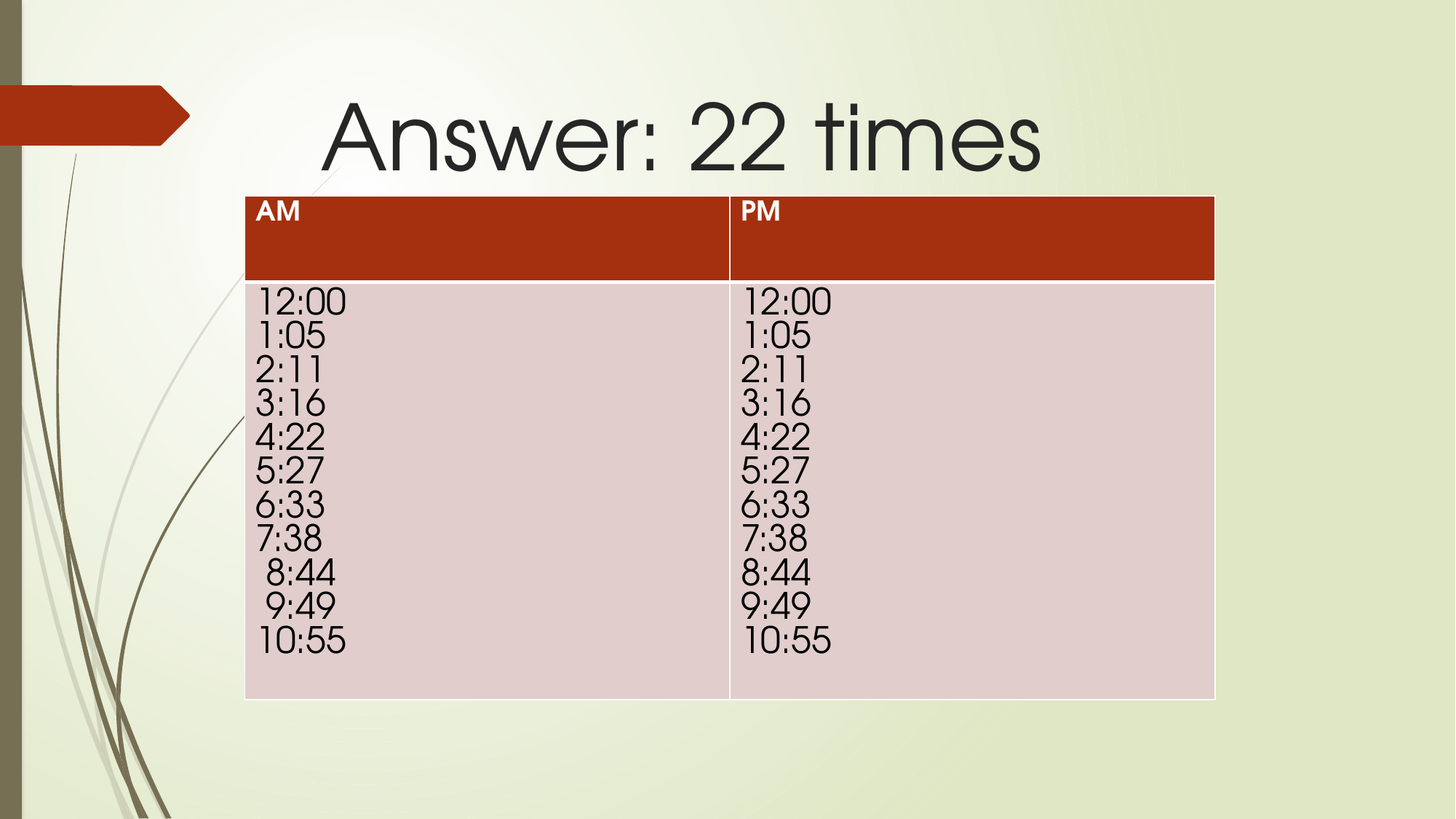

# Answer: 22 times
| AM | PM |
| --- | --- |
| 12:00 1:05 2:11 3:16 4:22 5:27 6:33 7:38 8:44 9:49 10:55 | 12:00 1:05 2:11 3:16 4:22 5:27 6:33 7:38 8:44 9:49 10:55 |